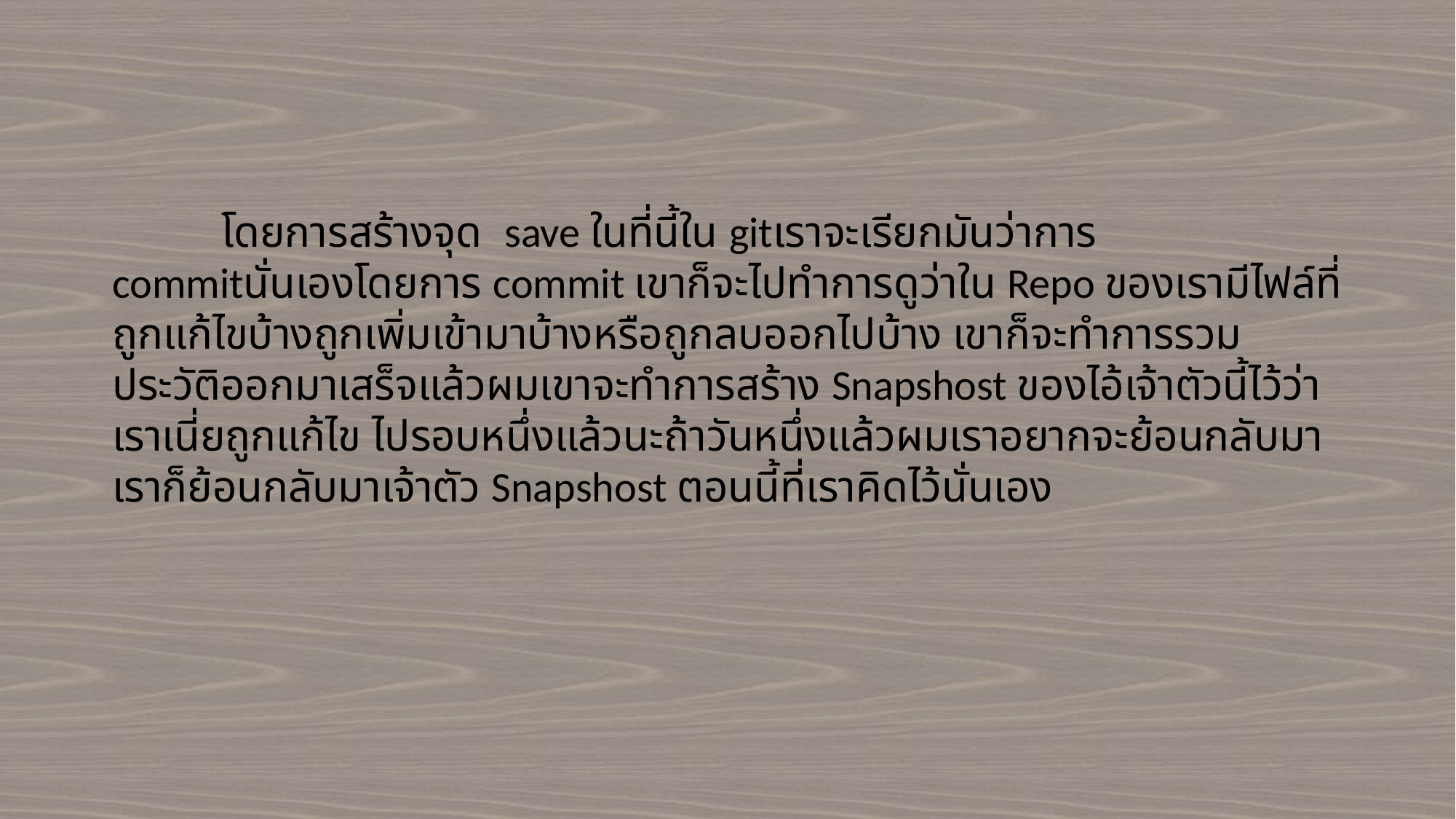

โดยการสร้างจุด  save ในที่นี้ใน gitเราจะเรียกมันว่าการ commitนั่นเองโดยการ commit เขาก็จะไปทำการดูว่าใน Repo ของเรามีไฟล์ที่ถูกแก้ไขบ้างถูกเพิ่มเข้ามาบ้างหรือถูกลบออกไปบ้าง เขาก็จะทำการรวมประวัติออกมาเสร็จแล้วผมเขาจะทำการสร้าง Snapshost ของไอ้เจ้าตัวนี้ไว้ว่าเราเนี่ยถูกแก้ไข ไปรอบหนึ่งแล้วนะถ้าวันหนึ่งแล้วผมเราอยากจะย้อนกลับมาเราก็ย้อนกลับมาเจ้าตัว Snapshost ตอนนี้ที่เราคิดไว้นั่นเอง